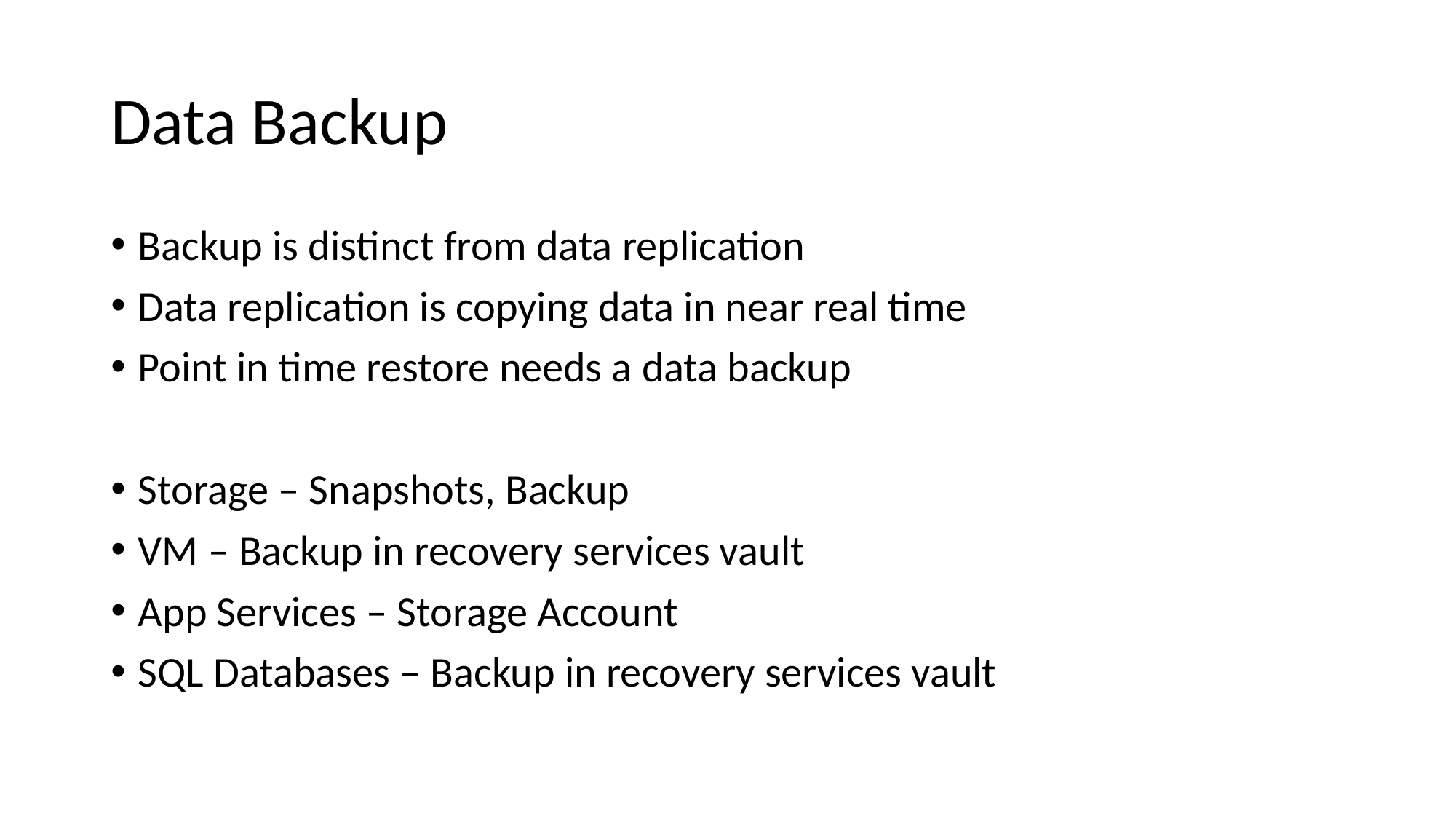

# Data Backup
Backup is distinct from data replication
Data replication is copying data in near real time
Point in time restore needs a data backup

Storage – Snapshots, Backup
VM – Backup in recovery services vault
App Services – Storage Account
SQL Databases – Backup in recovery services vault